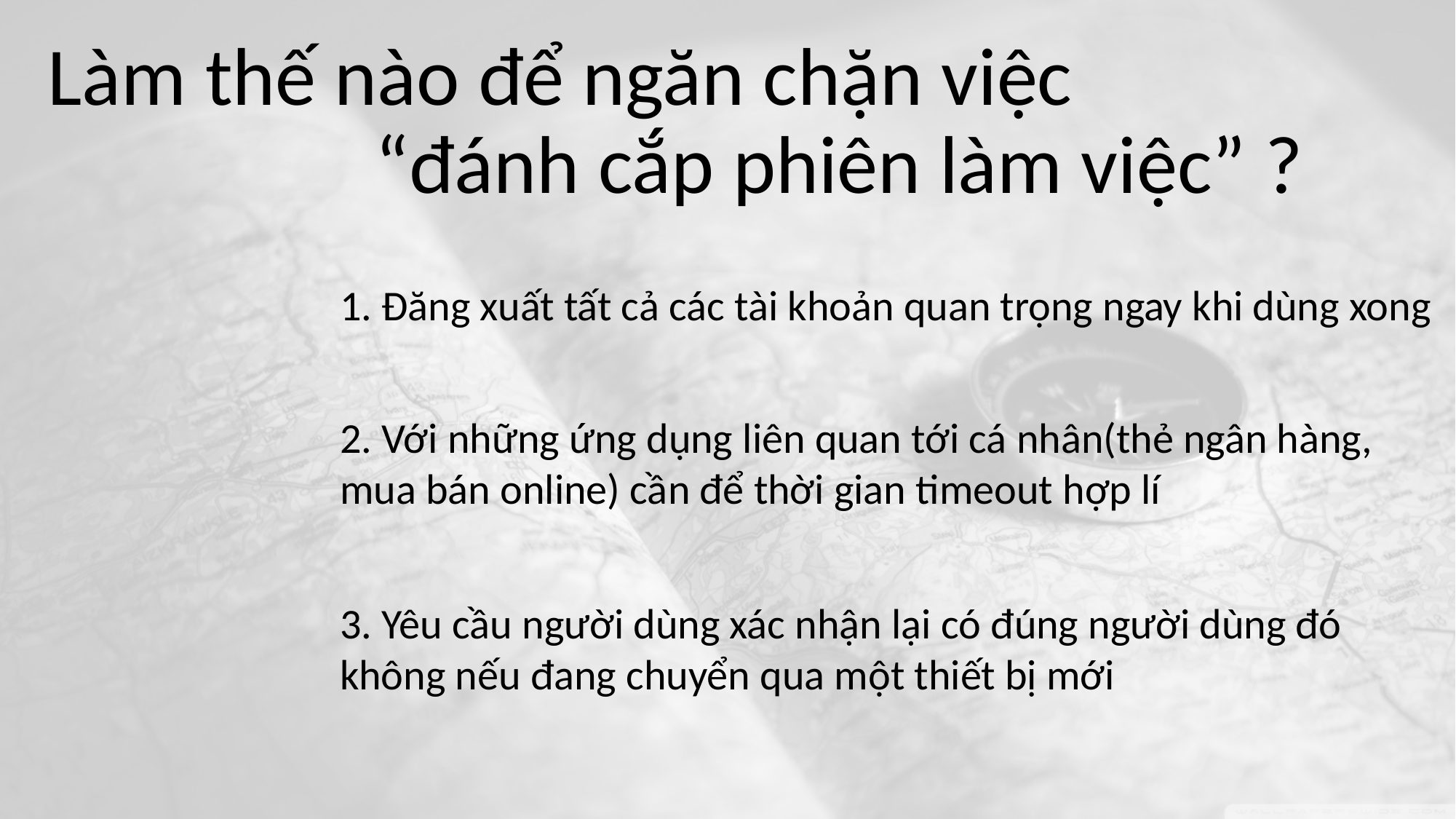

# Làm thế nào để ngăn chặn việc “đánh cắp phiên làm việc” ?
1. Đăng xuất tất cả các tài khoản quan trọng ngay khi dùng xong
2. Với những ứng dụng liên quan tới cá nhân(thẻ ngân hàng, mua bán online) cần để thời gian timeout hợp lí
3. Yêu cầu người dùng xác nhận lại có đúng người dùng đó không nếu đang chuyển qua một thiết bị mới